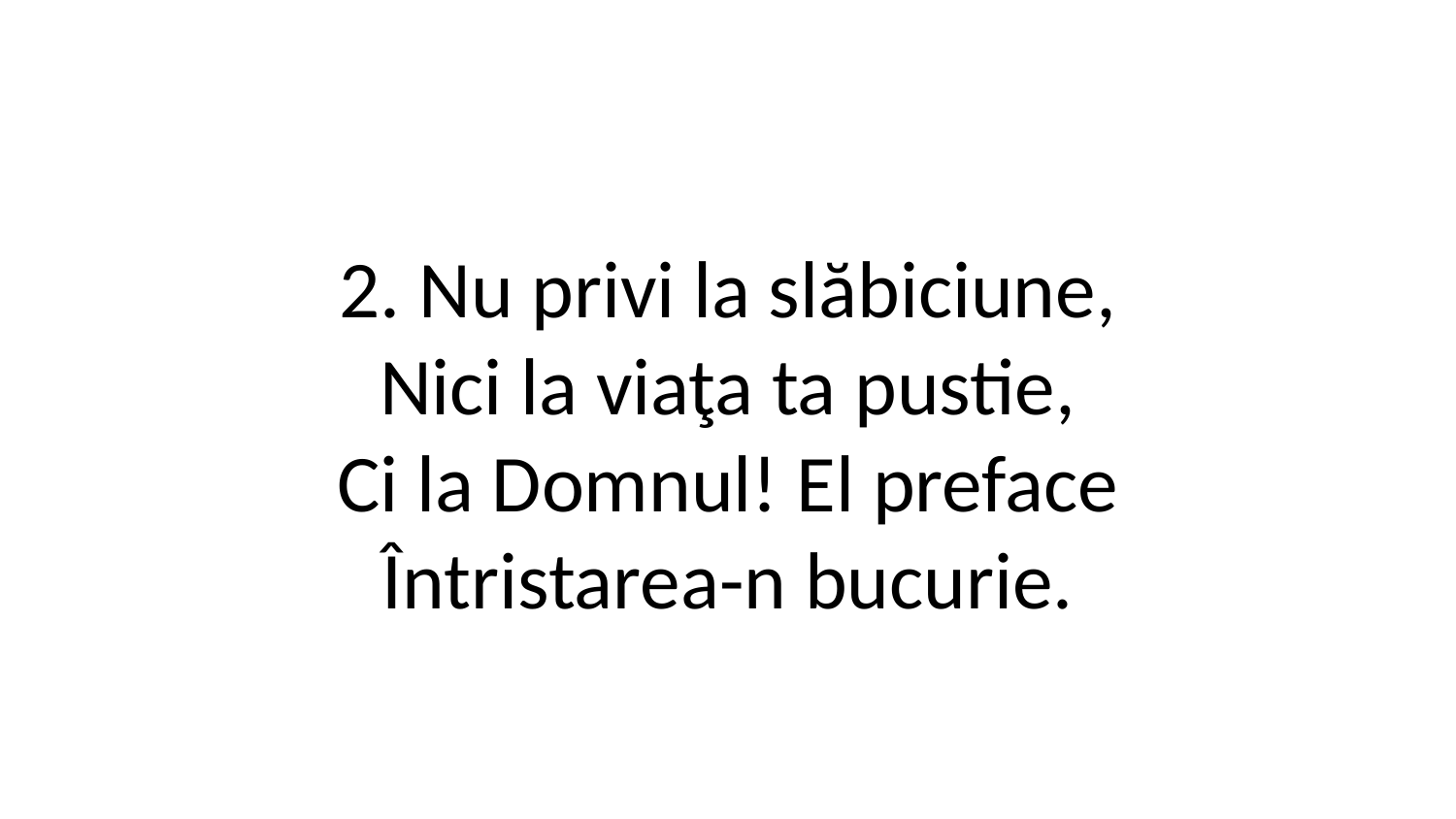

2. Nu privi la slăbiciune,
Nici la viaţa ta pustie,
Ci la Domnul! El preface
Întristarea-n bucurie.